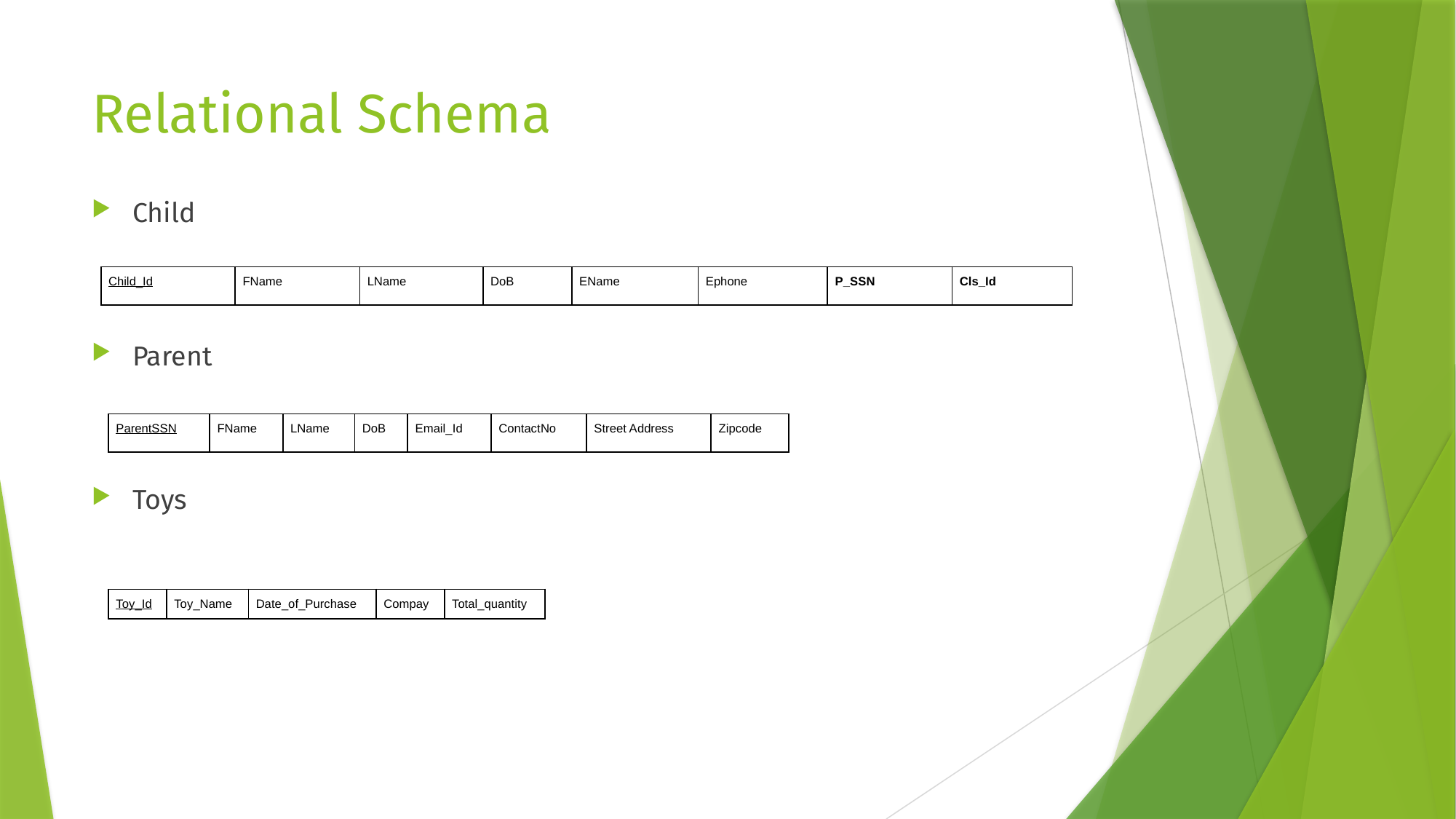

# Relational Schema
Child

Parent

Toys

| Child\_Id | FName | LName | DoB | EName | Ephone | P\_SSN | Cls\_Id |
| --- | --- | --- | --- | --- | --- | --- | --- |

| ParentSSN | FName | LName | DoB | Email\_Id | ContactNo | Street Address | Zipcode |
| --- | --- | --- | --- | --- | --- | --- | --- |

| Toy\_Id | Toy\_Name | Date\_of\_Purchase | Compay | Total\_quantity |
| --- | --- | --- | --- | --- |